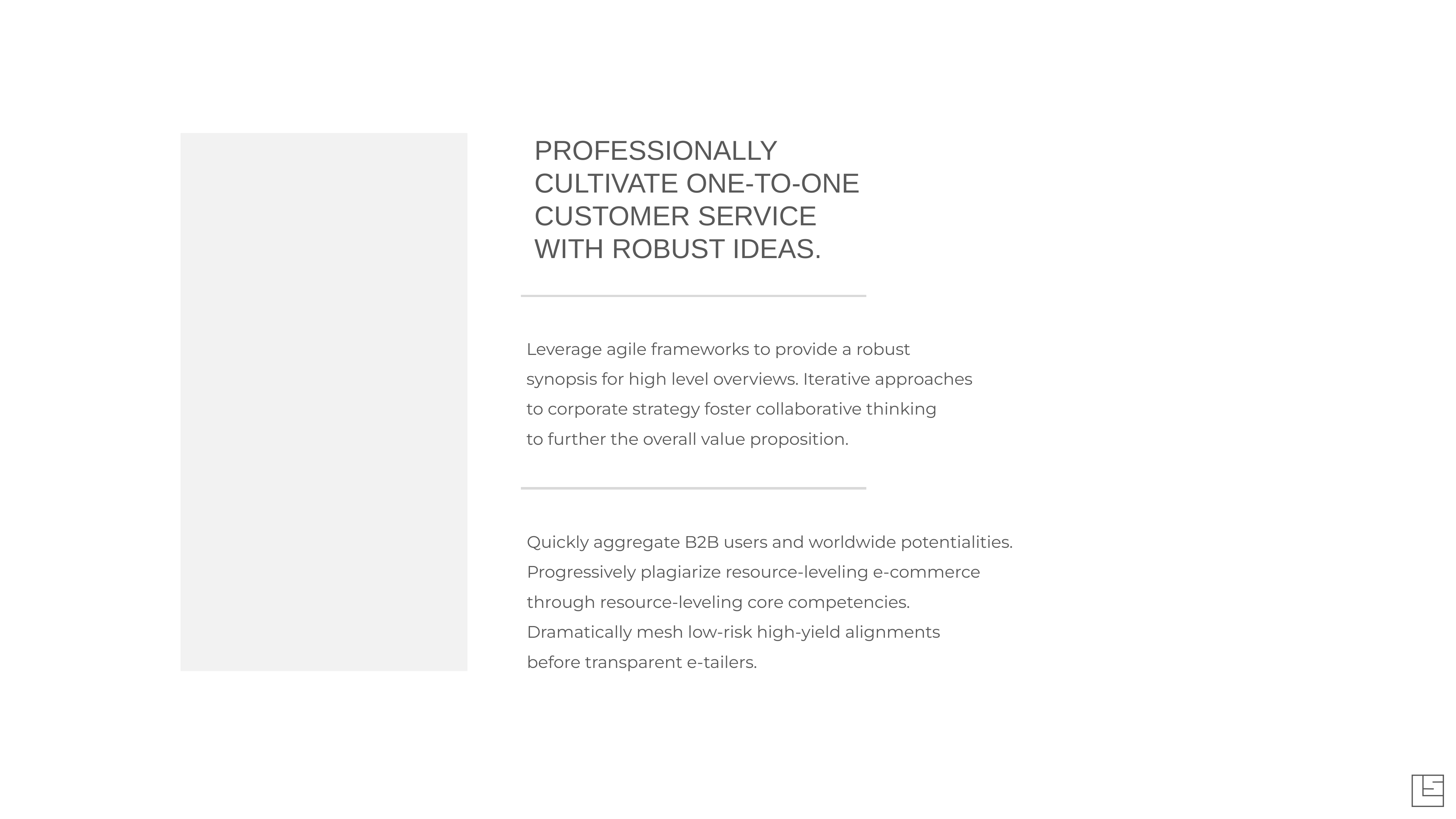

PROFESSIONALLY
CULTIVATE ONE-TO-ONE
CUSTOMER SERVICE
WITH ROBUST IDEAS.

Leverage agile frameworks to provide a robust
synopsis for high level overviews. Iterative approaches
to corporate strategy foster collaborative thinking
to further the overall value proposition.
Quickly aggregate B2B users and worldwide potentialities.
Progressively plagiarize resource-leveling e-commerce
through resource-leveling core competencies.
Dramatically mesh low-risk high-yield alignments
before transparent e-tailers.